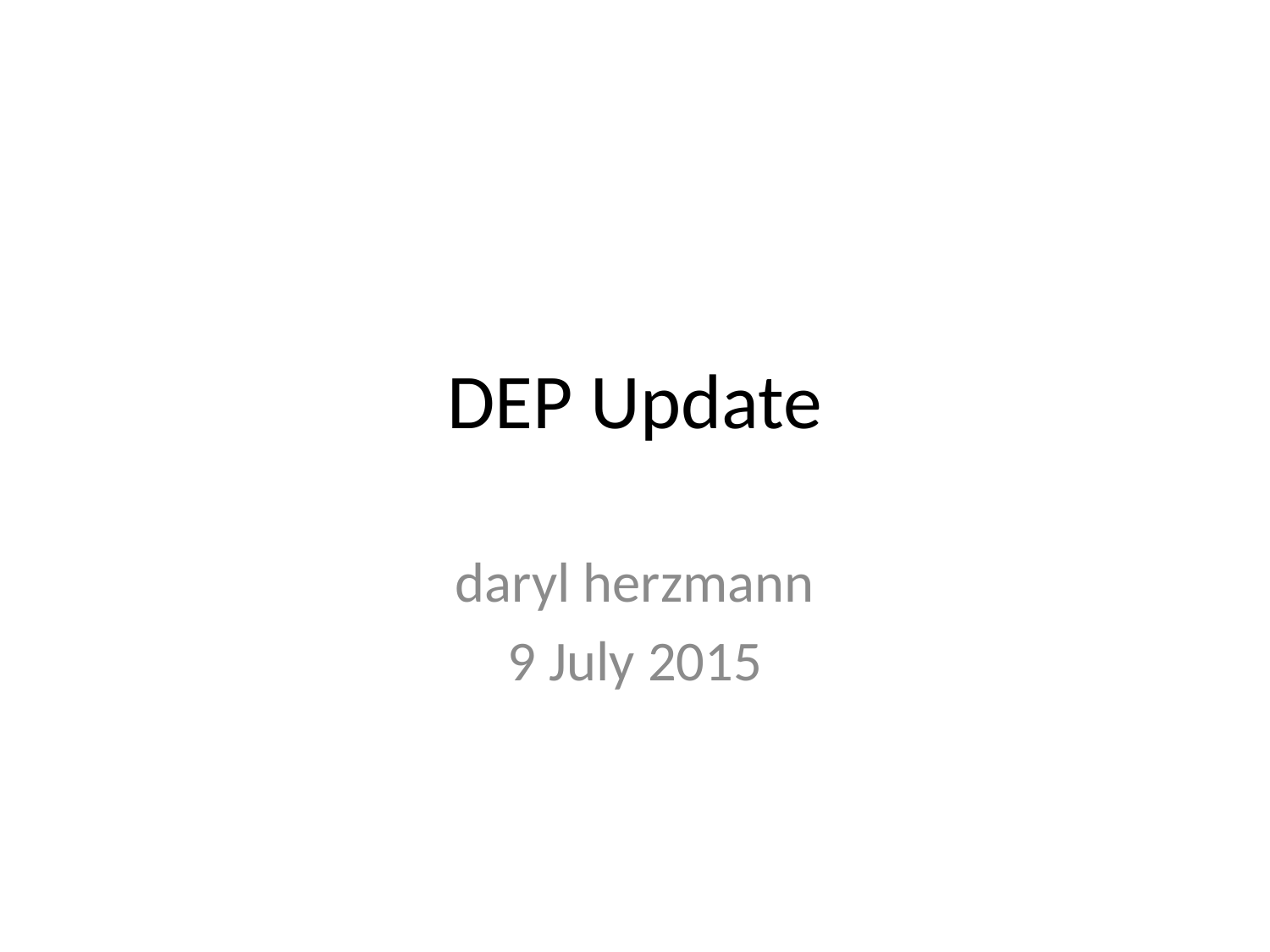

# DEP Update
daryl herzmann
9 July 2015